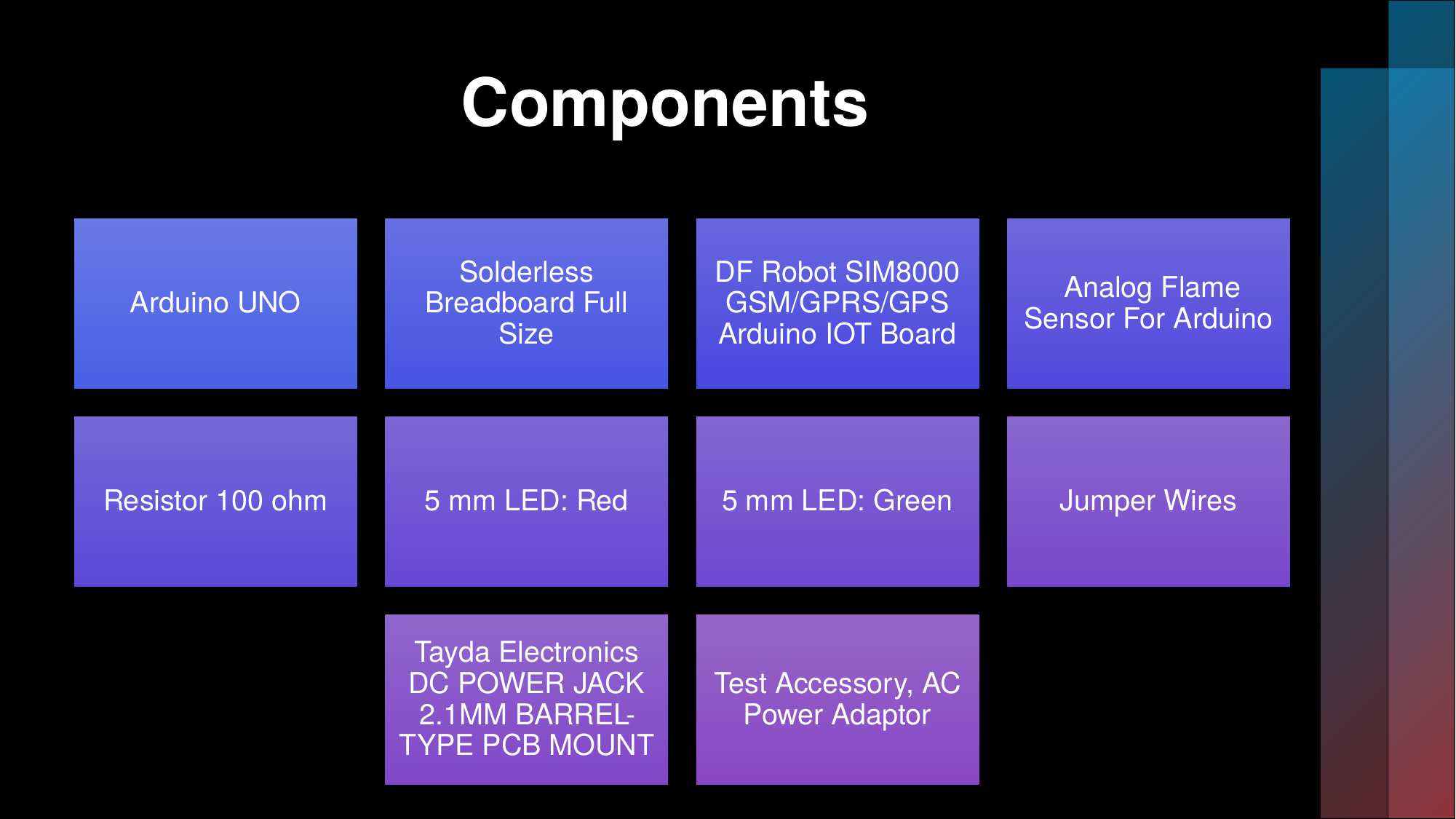

# Components

Arduino UNO
Solderless Breadboard Full Size
DF Robot SIM8000 GSM/GPRS/GPS Arduino IOT Board
 Analog Flame Sensor For Arduino
Resistor 100 ohm
5 mm LED: Red
5 mm LED: Green
Jumper Wires
Tayda Electronics DC POWER JACK 2.1MM BARREL-TYPE PCB MOUNT
Test Accessory, AC Power Adaptor